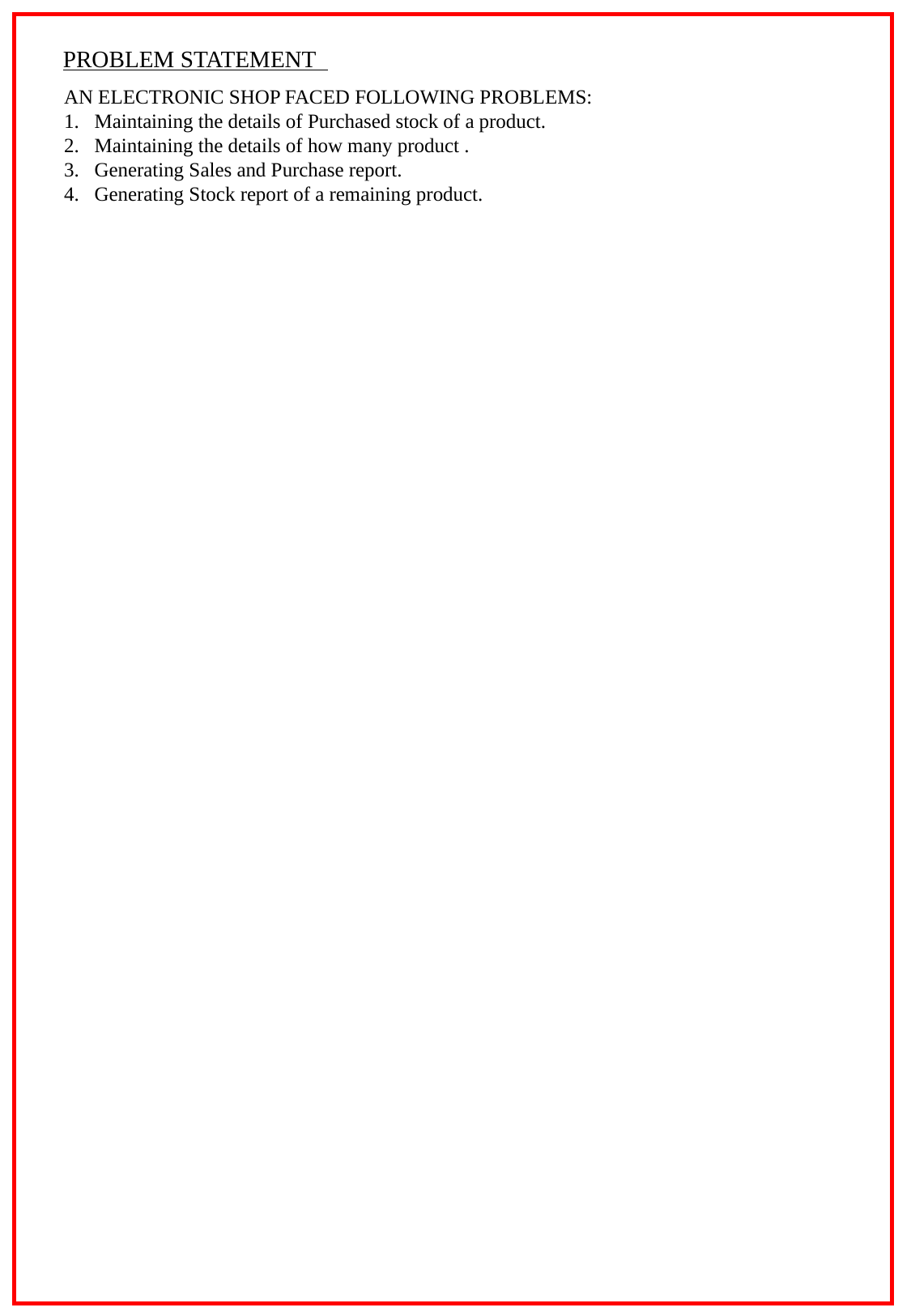

PROBLEM STATEMENT
AN ELECTRONIC SHOP FACED FOLLOWING PROBLEMS:
Maintaining the details of Purchased stock of a product.
Maintaining the details of how many product .
Generating Sales and Purchase report.
Generating Stock report of a remaining product.